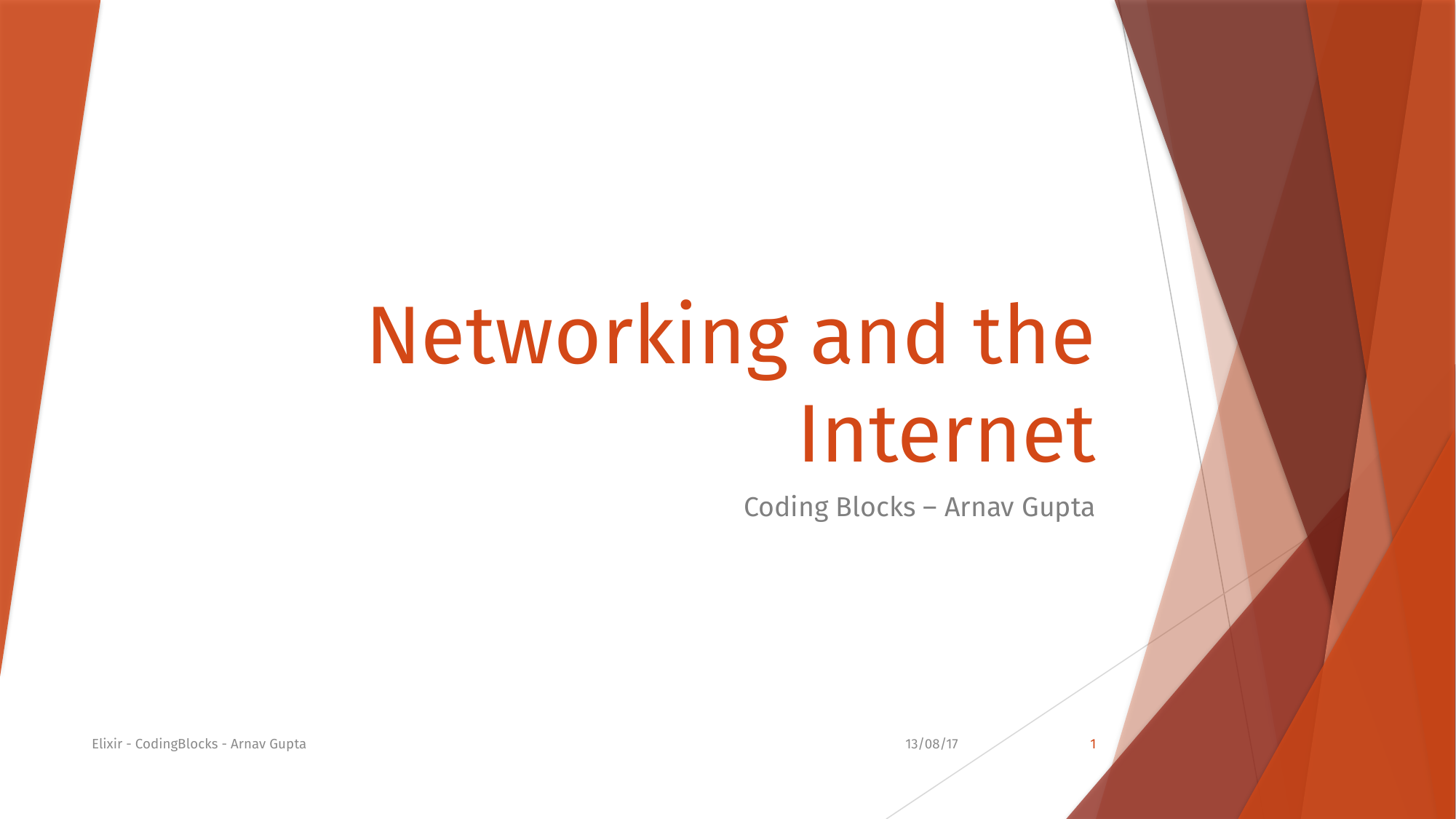

# Networking and the Internet
Coding Blocks – Arnav Gupta
Elixir - CodingBlocks - Arnav Gupta
13/08/17
1